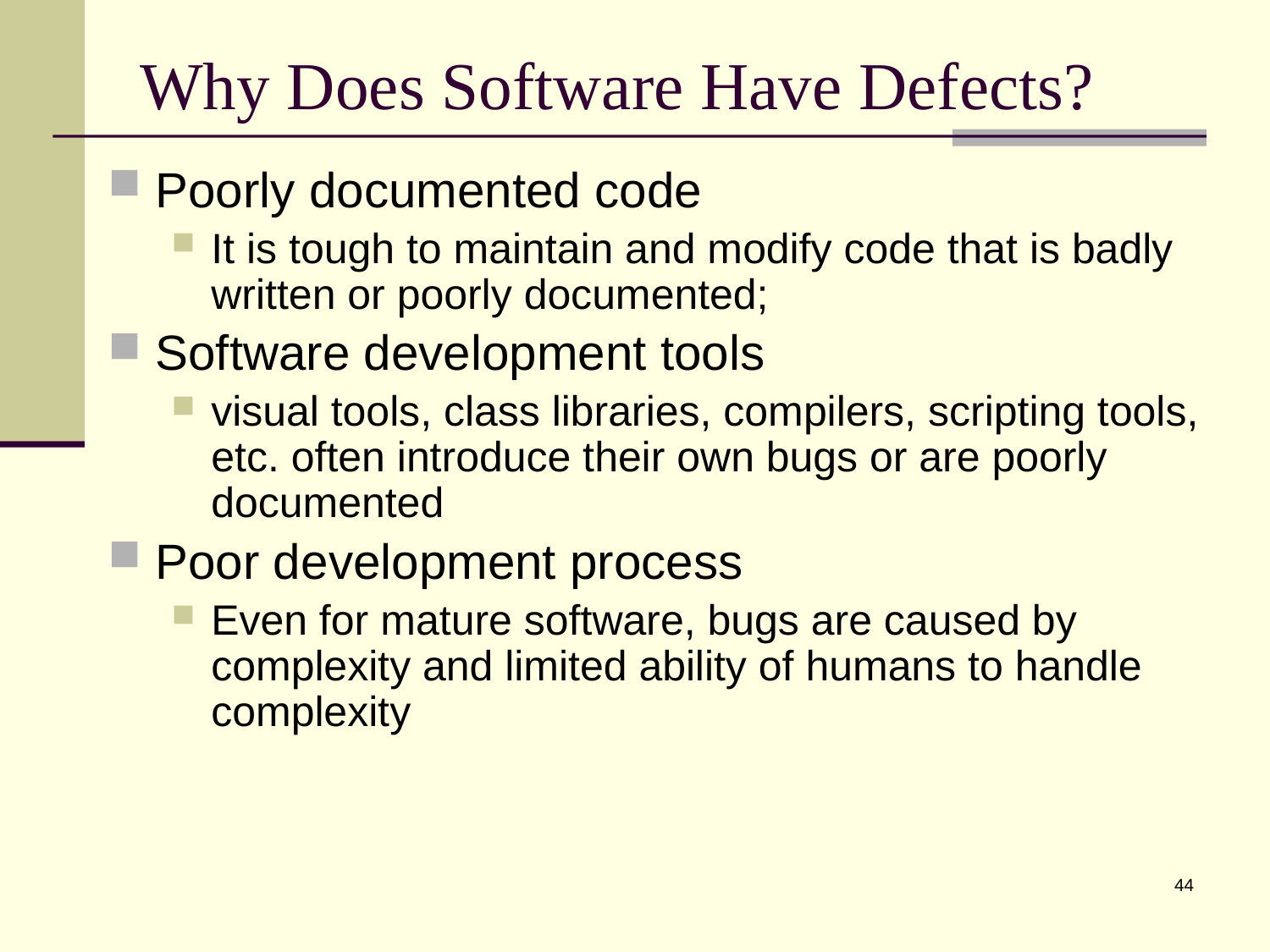

# Why Does Software Have Defects?
Poorly documented code
It is tough to maintain and modify code that is badly written or poorly documented;
Software development tools
visual tools, class libraries, compilers, scripting tools, etc. often introduce their own bugs or are poorly documented
Poor development process
Even for mature software, bugs are caused by complexity and limited ability of humans to handle complexity

44